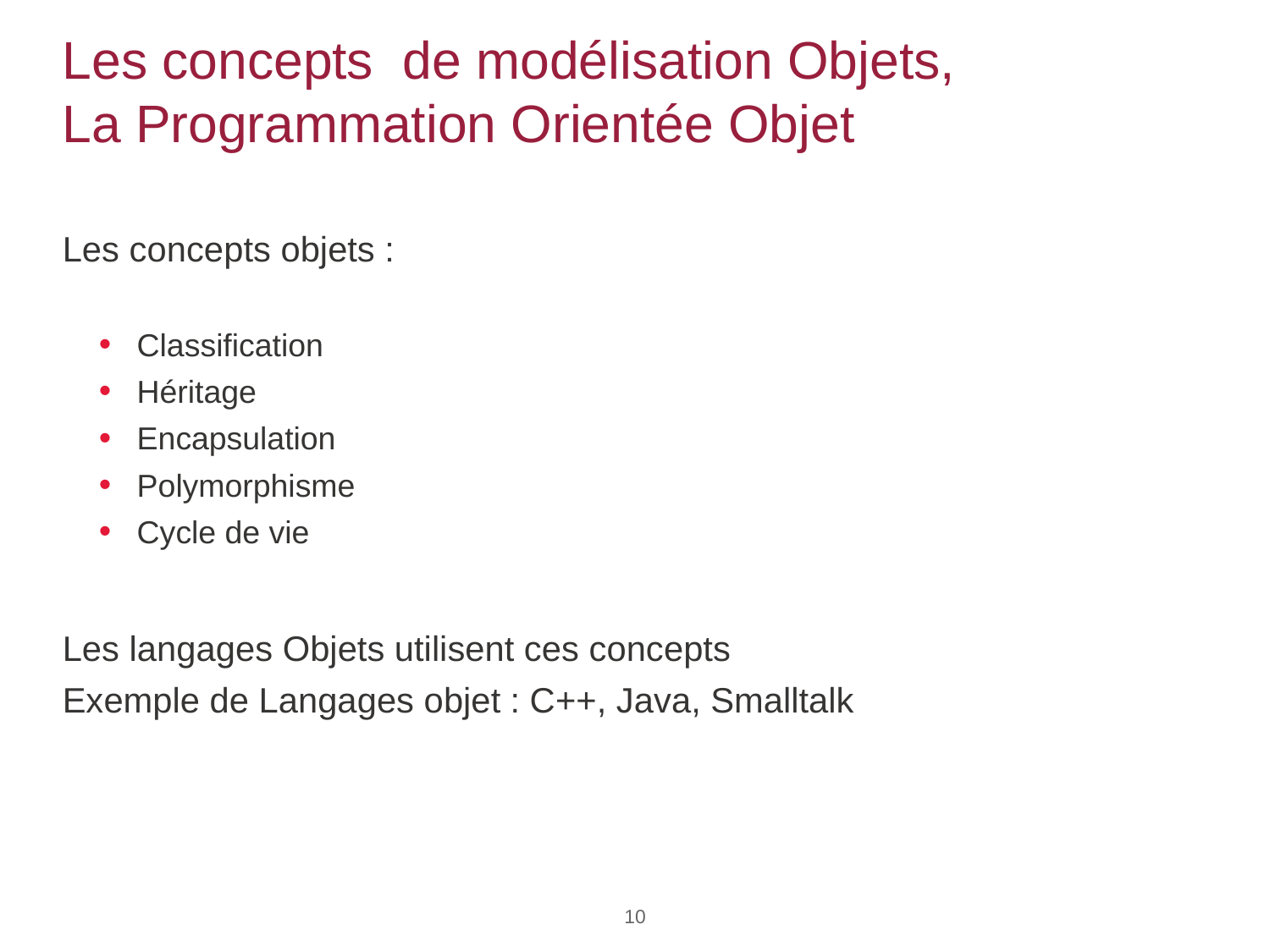

# Les concepts  de modélisation Objets, La Programmation Orientée Objet

Les concepts objets :

Classification
Héritage
Encapsulation
Polymorphisme
Cycle de vie

Les langages Objets utilisent ces concepts
Exemple de Langages objet : C++, Java, Smalltalk

10